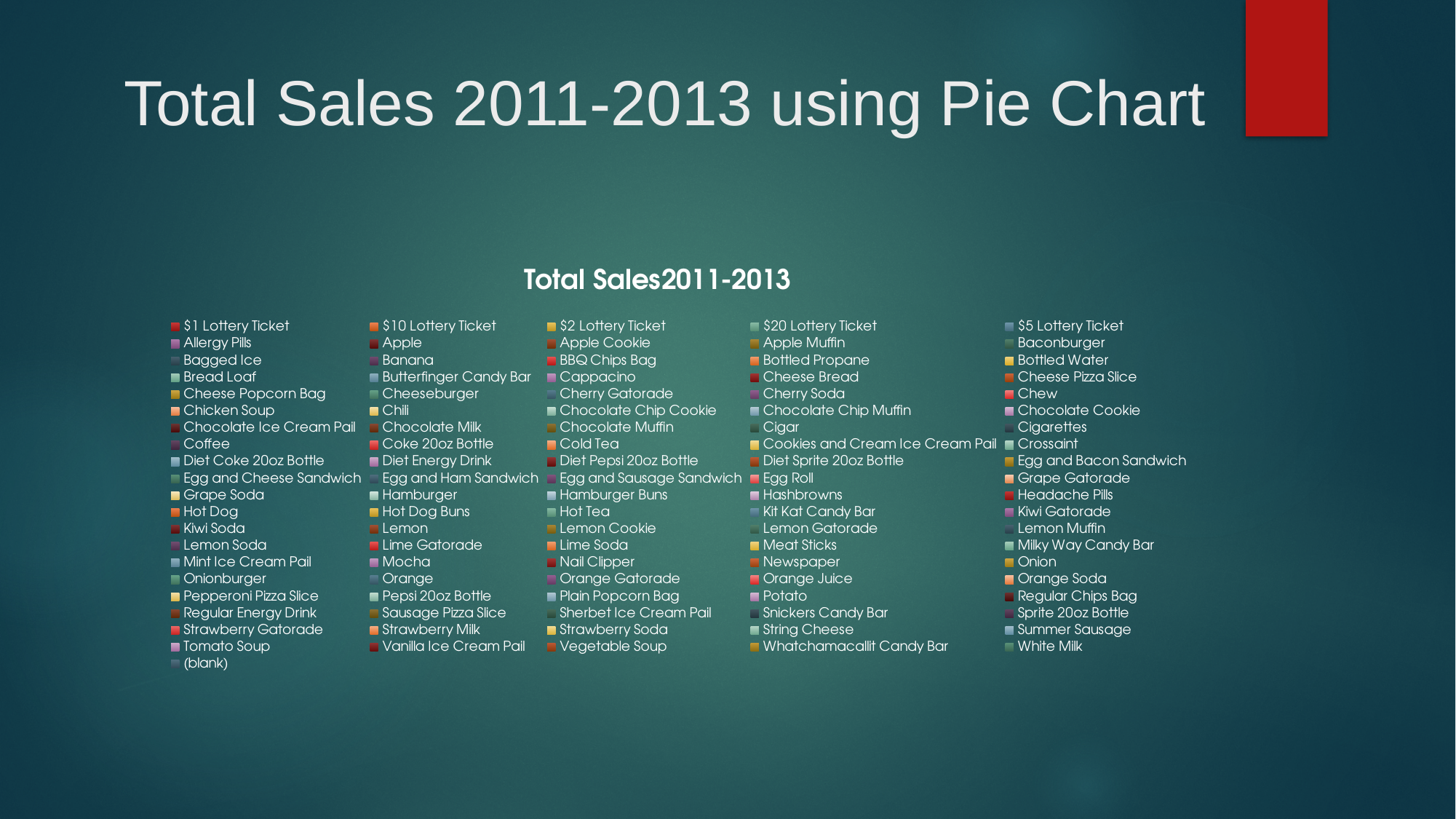

# Total Sales 2011-2013 using Pie Chart

[unsupported chart]